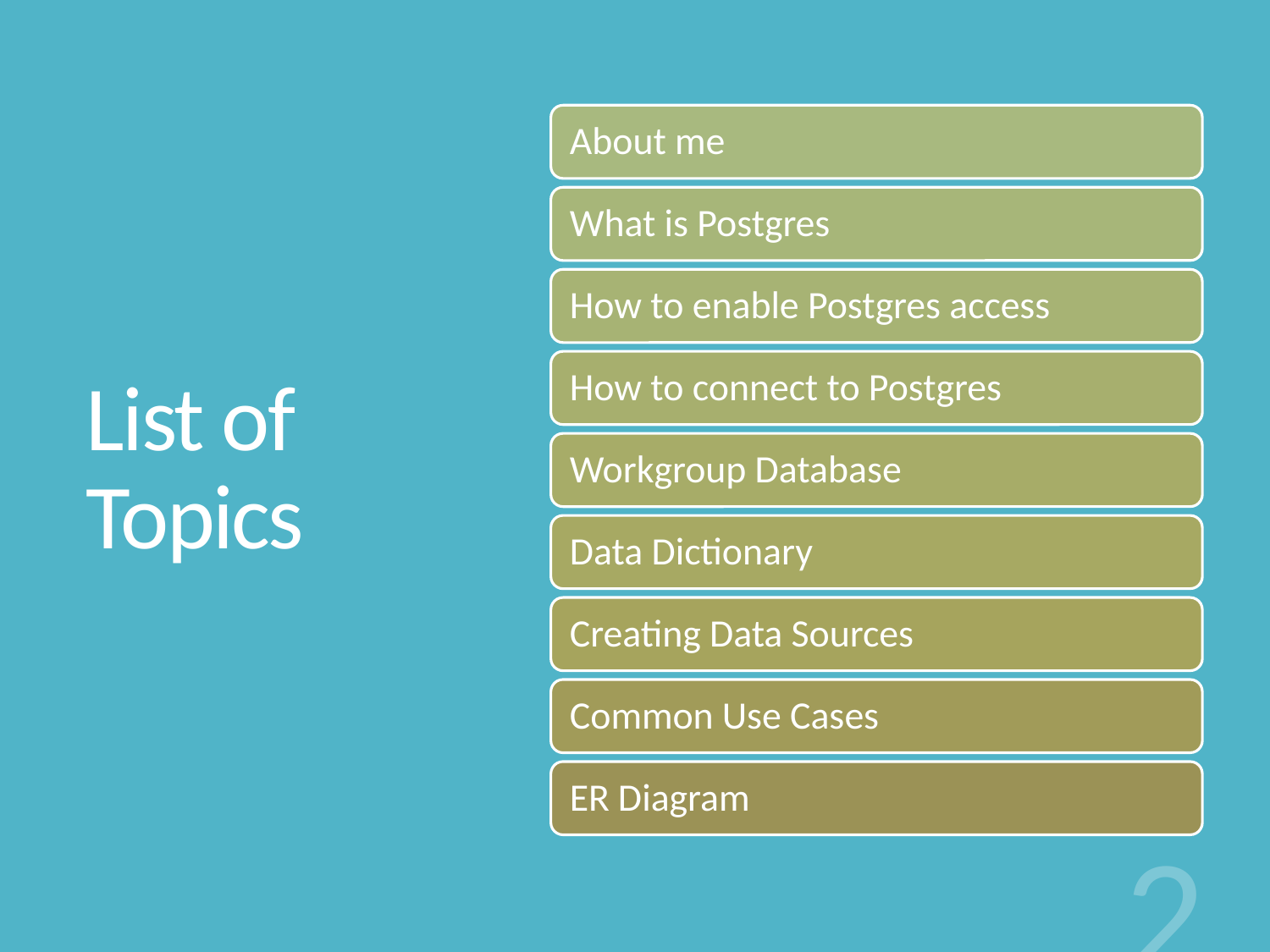

# List of Topics
About me
What is Postgres
How to enable Postgres access
How to connect to Postgres
Workgroup Database
Data Dictionary
Creating Data Sources
Common Use Cases
ER Diagram
2